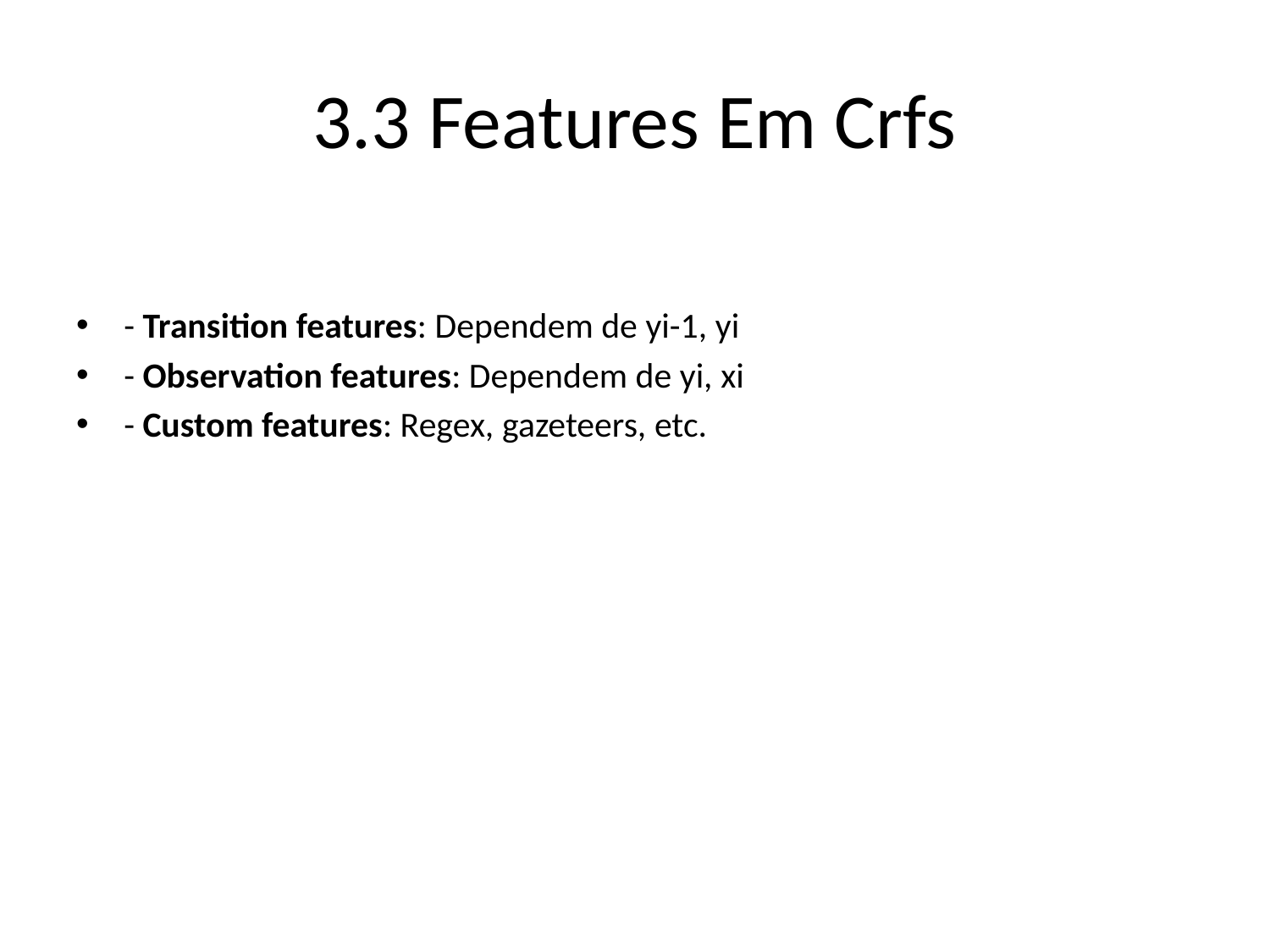

# 3.3 Features Em Crfs

- Transition features: Dependem de yi-1, yi
- Observation features: Dependem de yi, xi
- Custom features: Regex, gazeteers, etc.